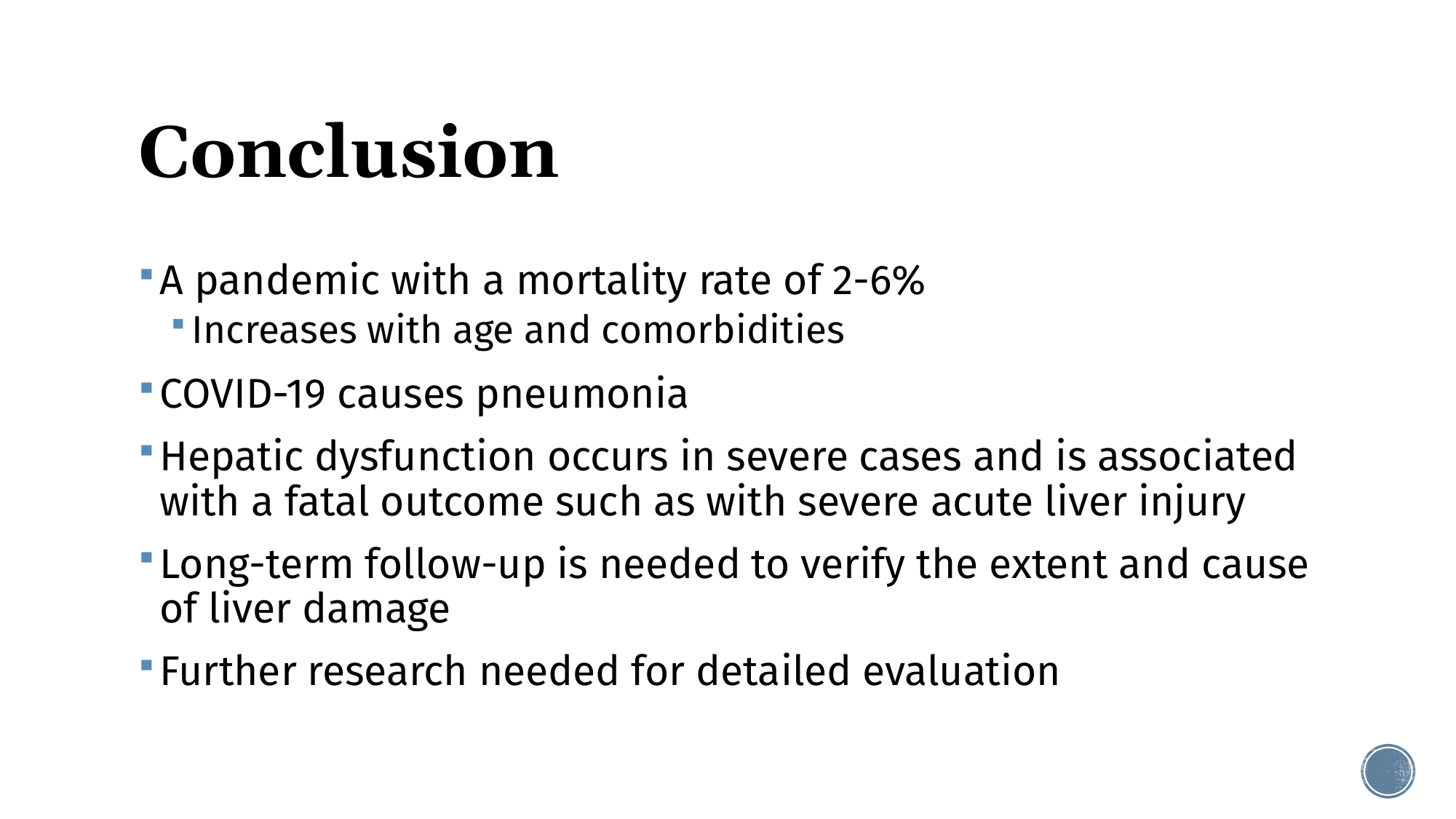

# Conclusion
A pandemic with a mortality rate of 2-6%
Increases with age and comorbidities
COVID-19 causes pneumonia
Hepatic dysfunction occurs in severe cases and is associated with a fatal outcome such as with severe acute liver injury
Long-term follow-up is needed to verify the extent and cause of liver damage
Further research needed for detailed evaluation